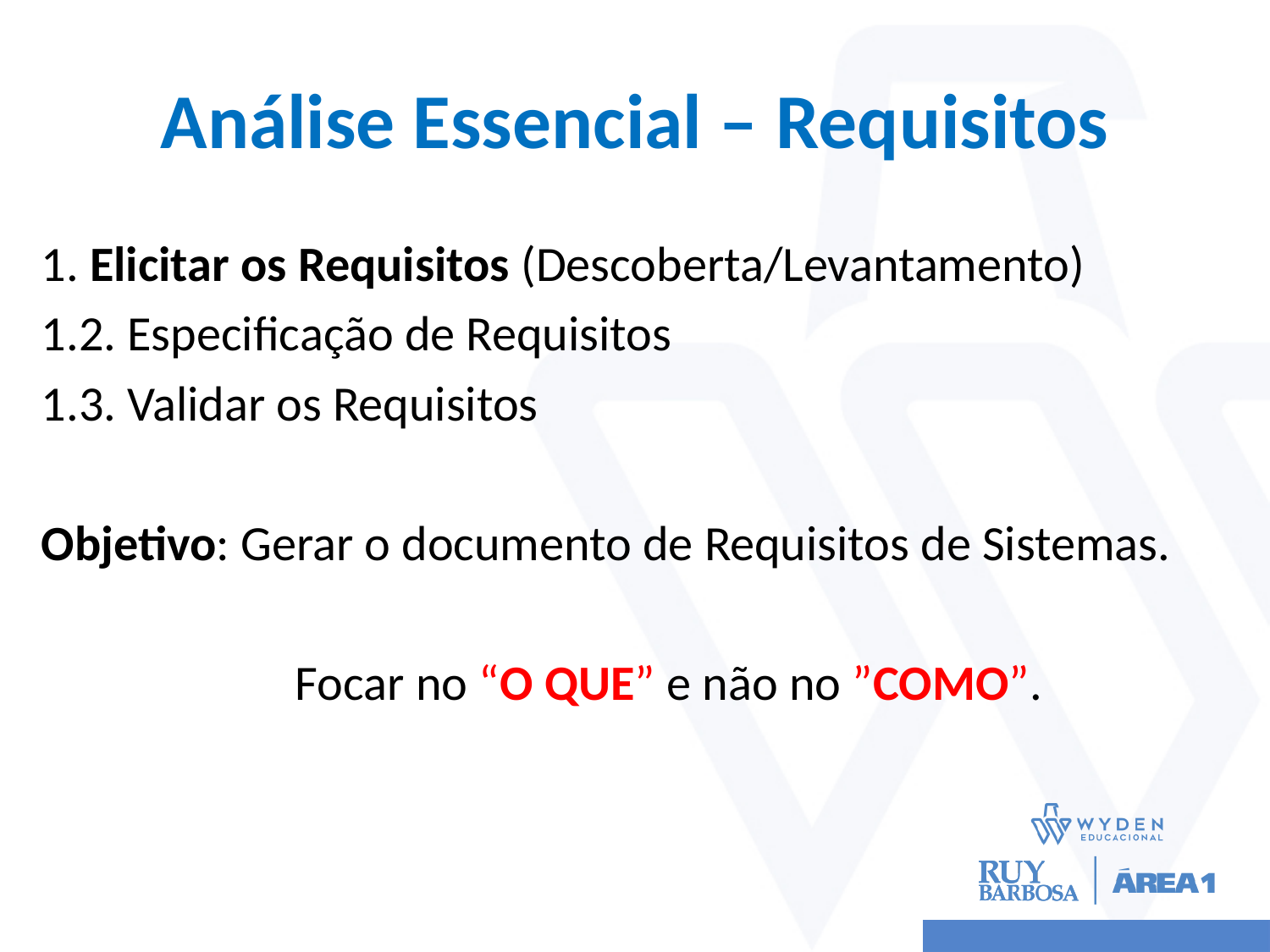

# Análise Essencial – Requisitos

1. Elicitar os Requisitos (Descoberta/Levantamento)
1.2. Especificação de Requisitos
1.3. Validar os Requisitos

Objetivo: Gerar o documento de Requisitos de Sistemas.

		Focar no “O QUE” e não no ”COMO”.